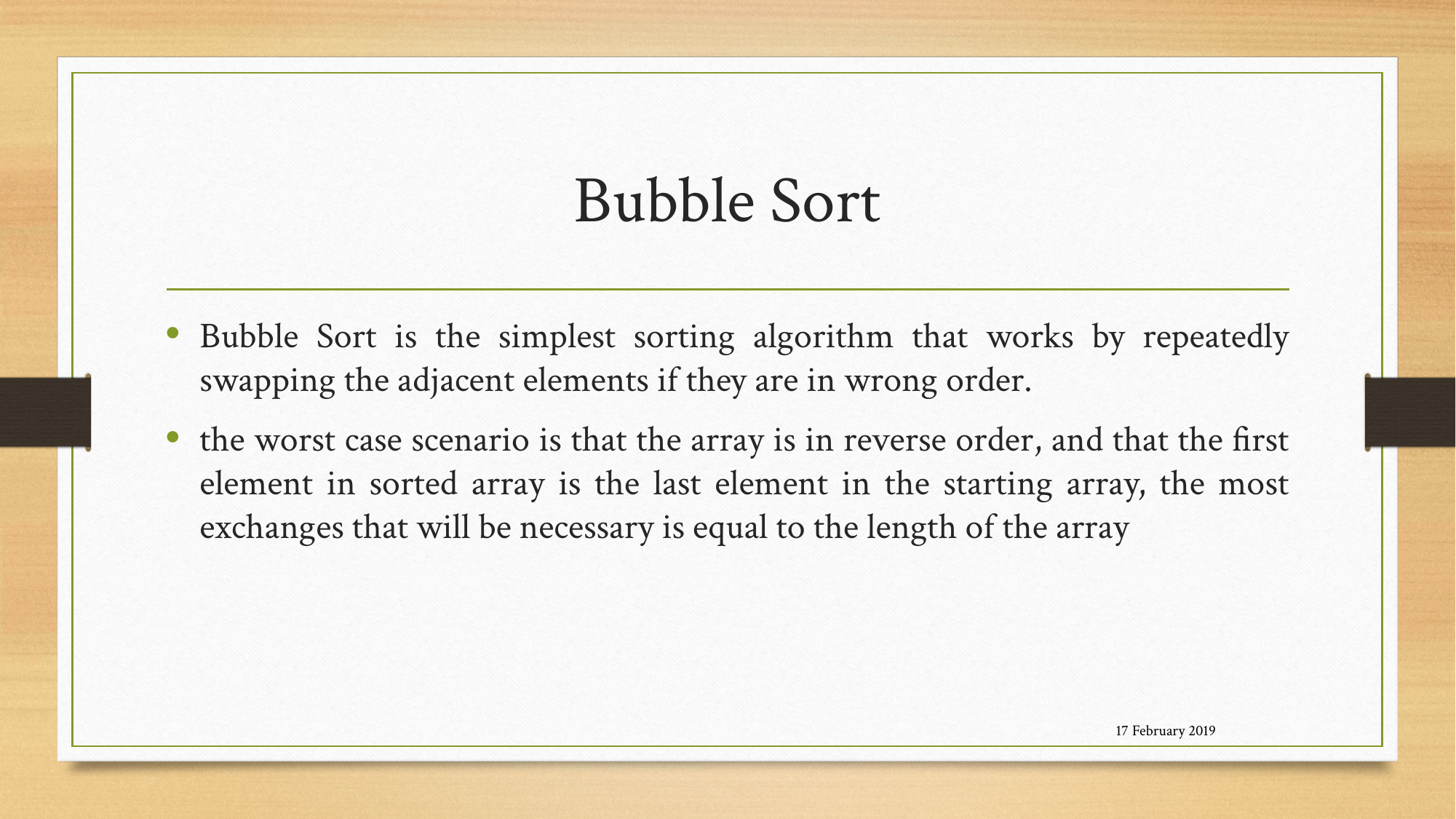

# Bubble Sort
Bubble Sort is the simplest sorting algorithm that works by repeatedly swapping the adjacent elements if they are in wrong order.
the worst case scenario is that the array is in reverse order, and that the first element in sorted array is the last element in the starting array, the most exchanges that will be necessary is equal to the length of the array
17 February 2019